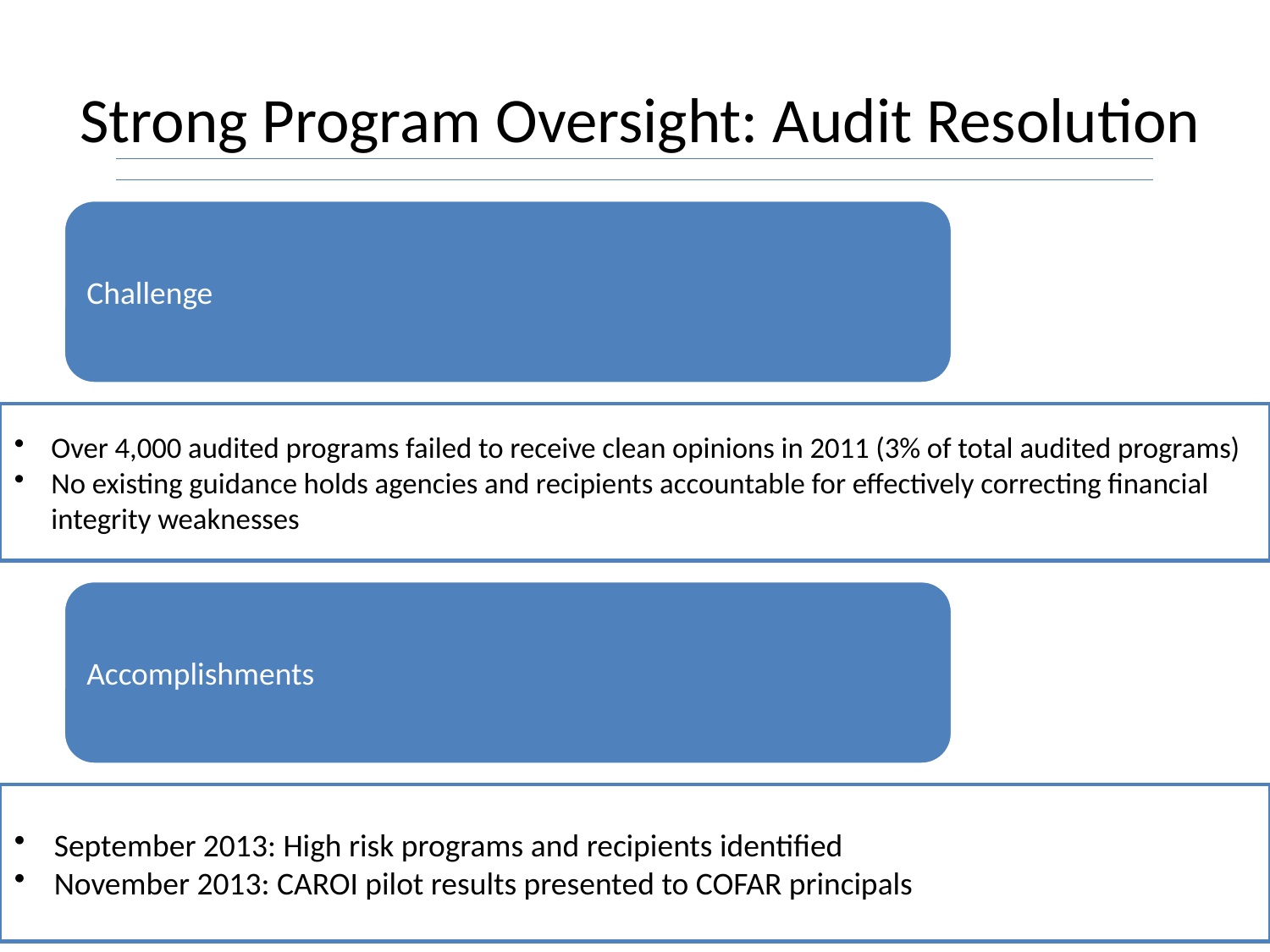

# Strong Program Oversight: Audit Resolution
Challenge
Accomplishments
Over 4,000 audited programs failed to receive clean opinions in 2011 (3% of total audited programs)
November 2013: CAROI pilot results presented to COFAR principals
No existing guidance holds agencies and recipients accountable for effectively correcting financial integrity weaknesses
September 2013: High risk programs and recipients identified
13